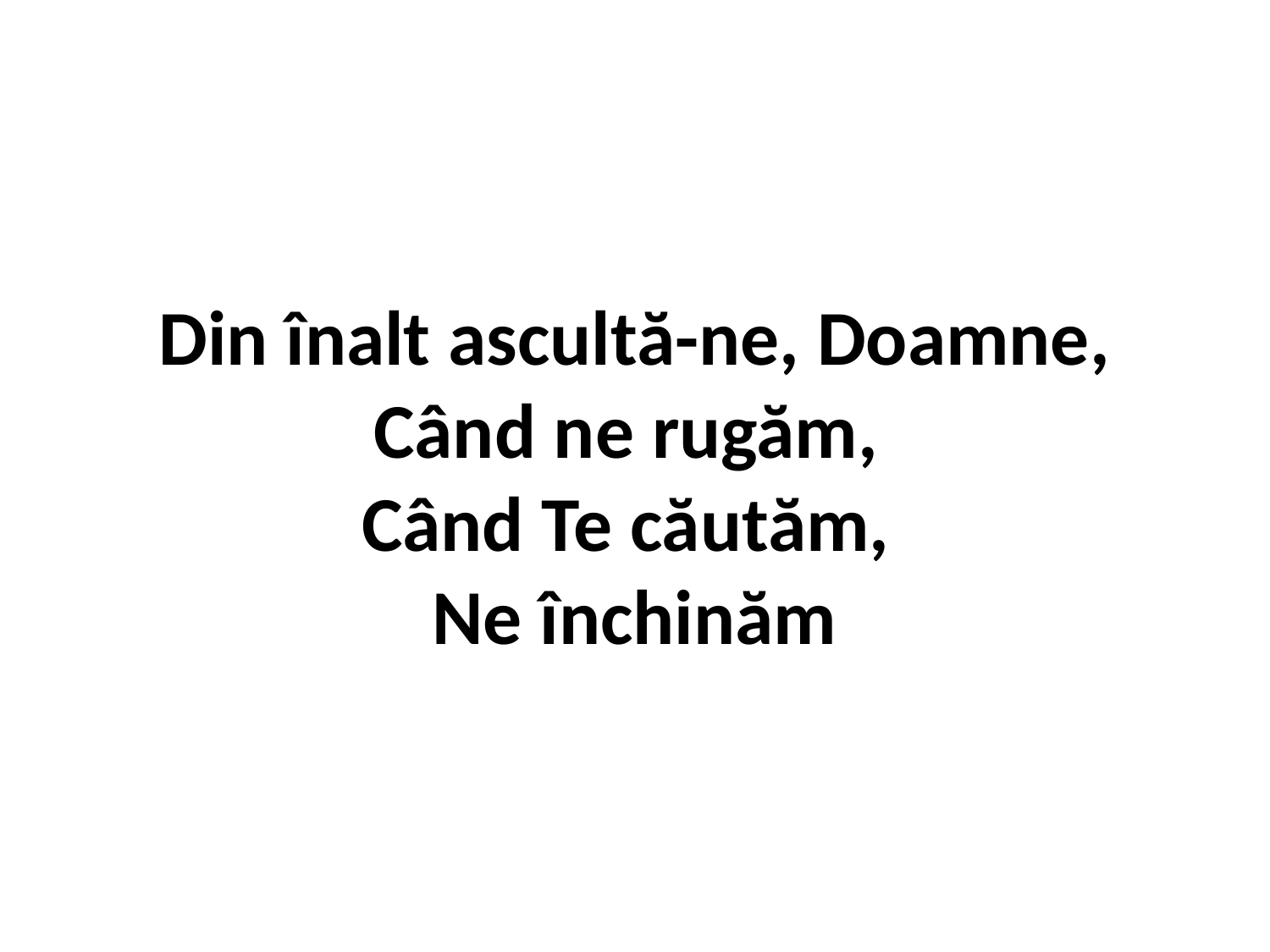

# Din înalt ascultă-ne, Doamne, Când ne rugăm, Când Te căutăm, Ne închinăm